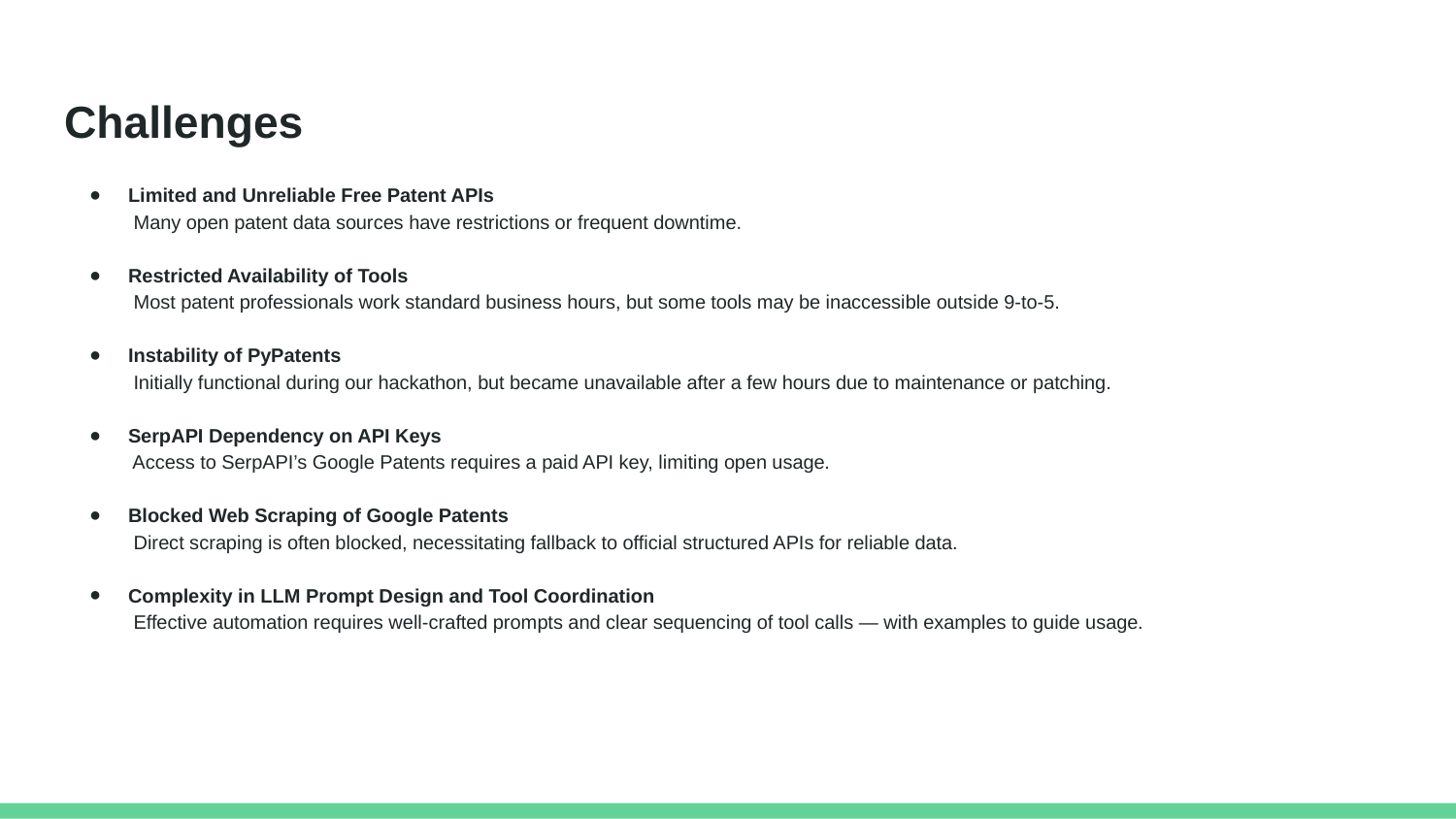

# Challenges

Limited and Unreliable Free Patent APIs
 Many open patent data sources have restrictions or frequent downtime.
Restricted Availability of Tools
 Most patent professionals work standard business hours, but some tools may be inaccessible outside 9-to-5.
Instability of PyPatents
 Initially functional during our hackathon, but became unavailable after a few hours due to maintenance or patching.
SerpAPI Dependency on API Keys
 Access to SerpAPI’s Google Patents requires a paid API key, limiting open usage.
Blocked Web Scraping of Google Patents
 Direct scraping is often blocked, necessitating fallback to official structured APIs for reliable data.
Complexity in LLM Prompt Design and Tool Coordination
 Effective automation requires well-crafted prompts and clear sequencing of tool calls — with examples to guide usage.